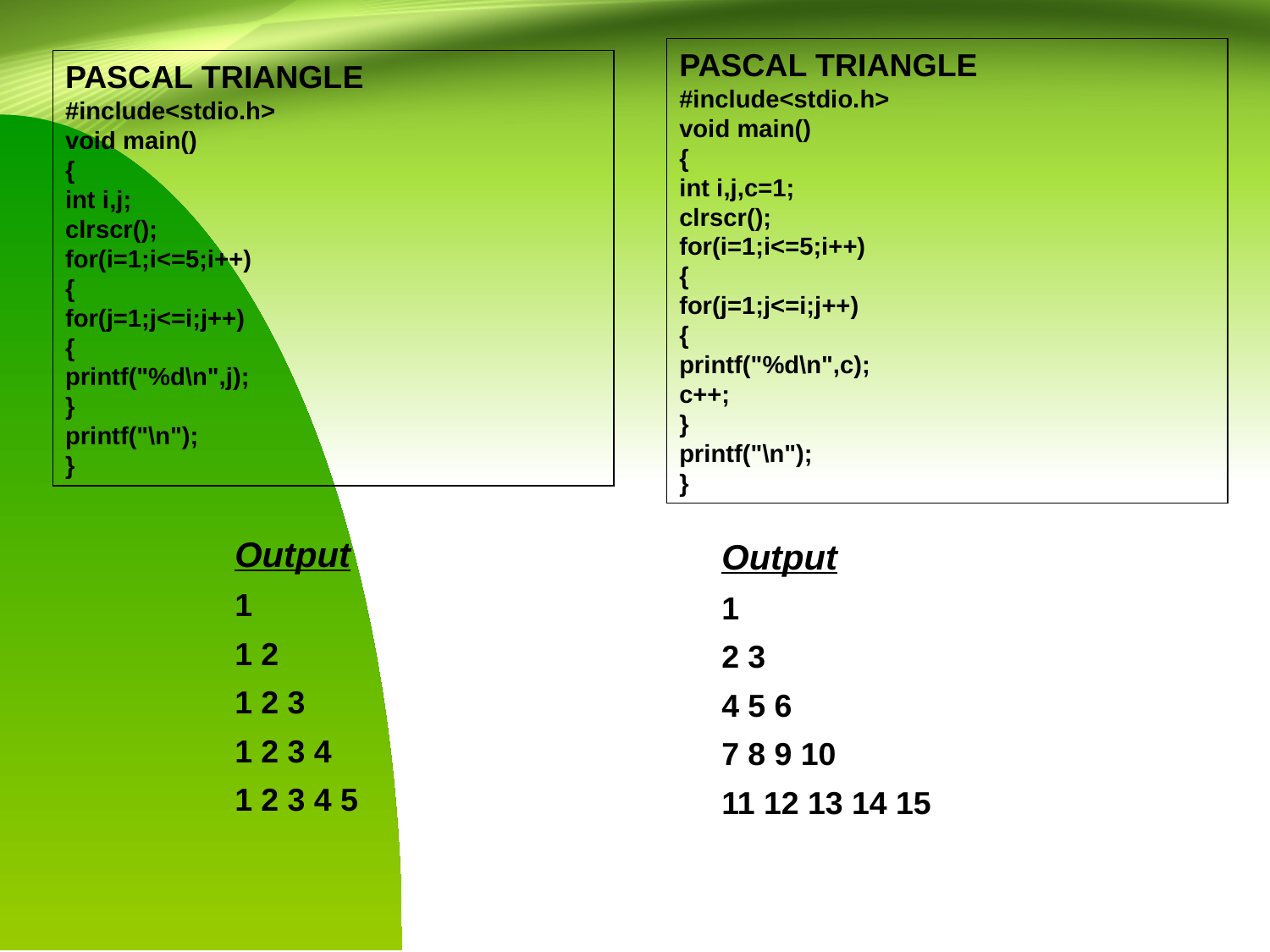

PASCAL TRIANGLE
#include<stdio.h>
void main()
{
int i,j,c=1;
clrscr();
for(i=1;i<=5;i++)
{
for(j=1;j<=i;j++)
{
printf("%d\n",c);
c++;
}
printf("\n");
}
PASCAL TRIANGLE
#include<stdio.h>
void main()
{
int i,j;
clrscr();
for(i=1;i<=5;i++)
{
for(j=1;j<=i;j++)
{
printf("%d\n",j);
}
printf("\n");
}
Output
1
1 2
1 2 3
1 2 3 4
1 2 3 4 5
Output
1
2 3
4 5 6
7 8 9 10
11 12 13 14 15